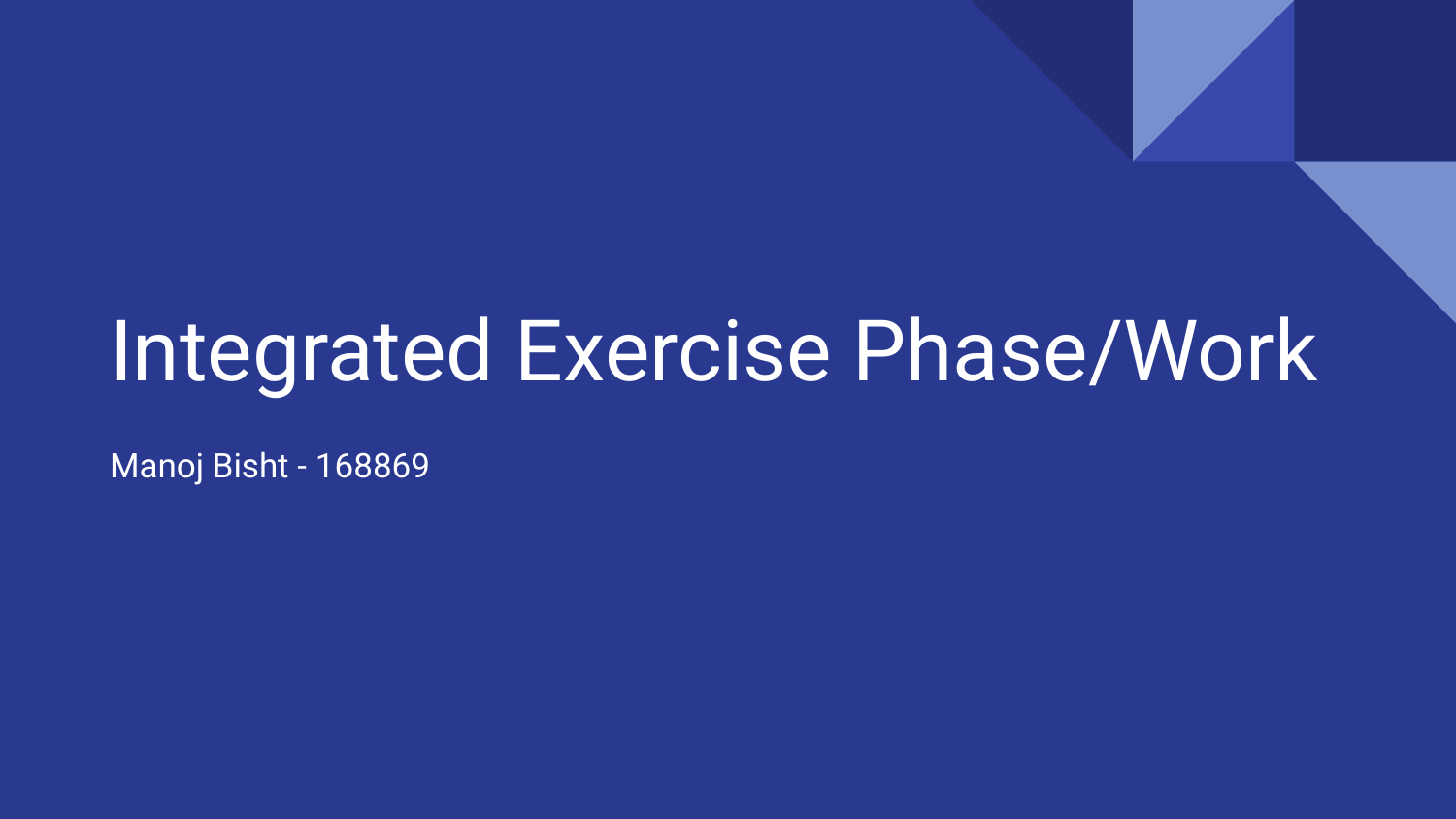

# Integrated Exercise Phase/Work
Manoj Bisht - 168869